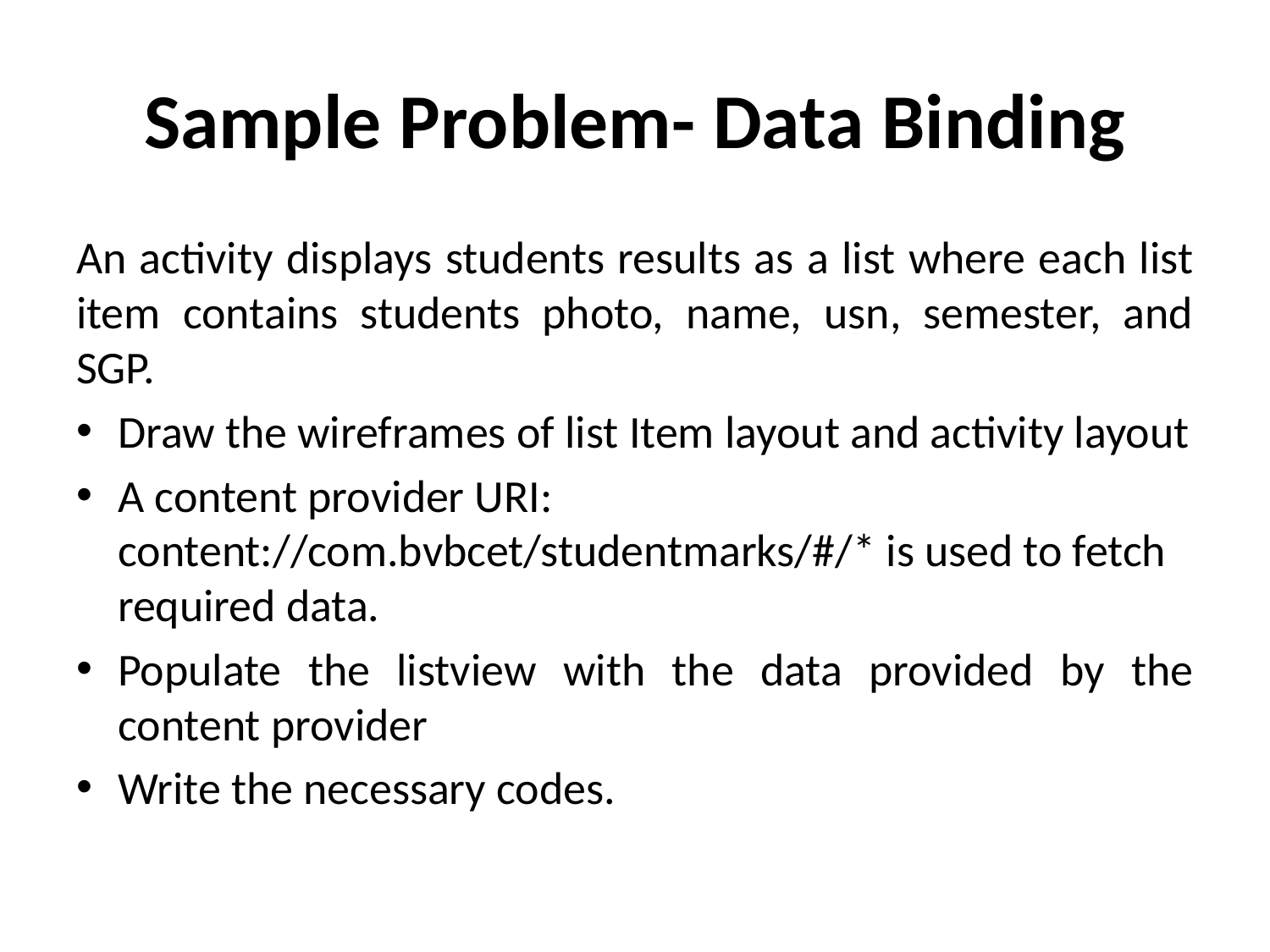

# Sample Problem- Data Binding
An activity displays students results as a list where each list item contains students photo, name, usn, semester, and SGP.
Draw the wireframes of list Item layout and activity layout
A content provider URI: content://com.bvbcet/studentmarks/#/* is used to fetch required data.
Populate the listview with the data provided by the content provider
Write the necessary codes.